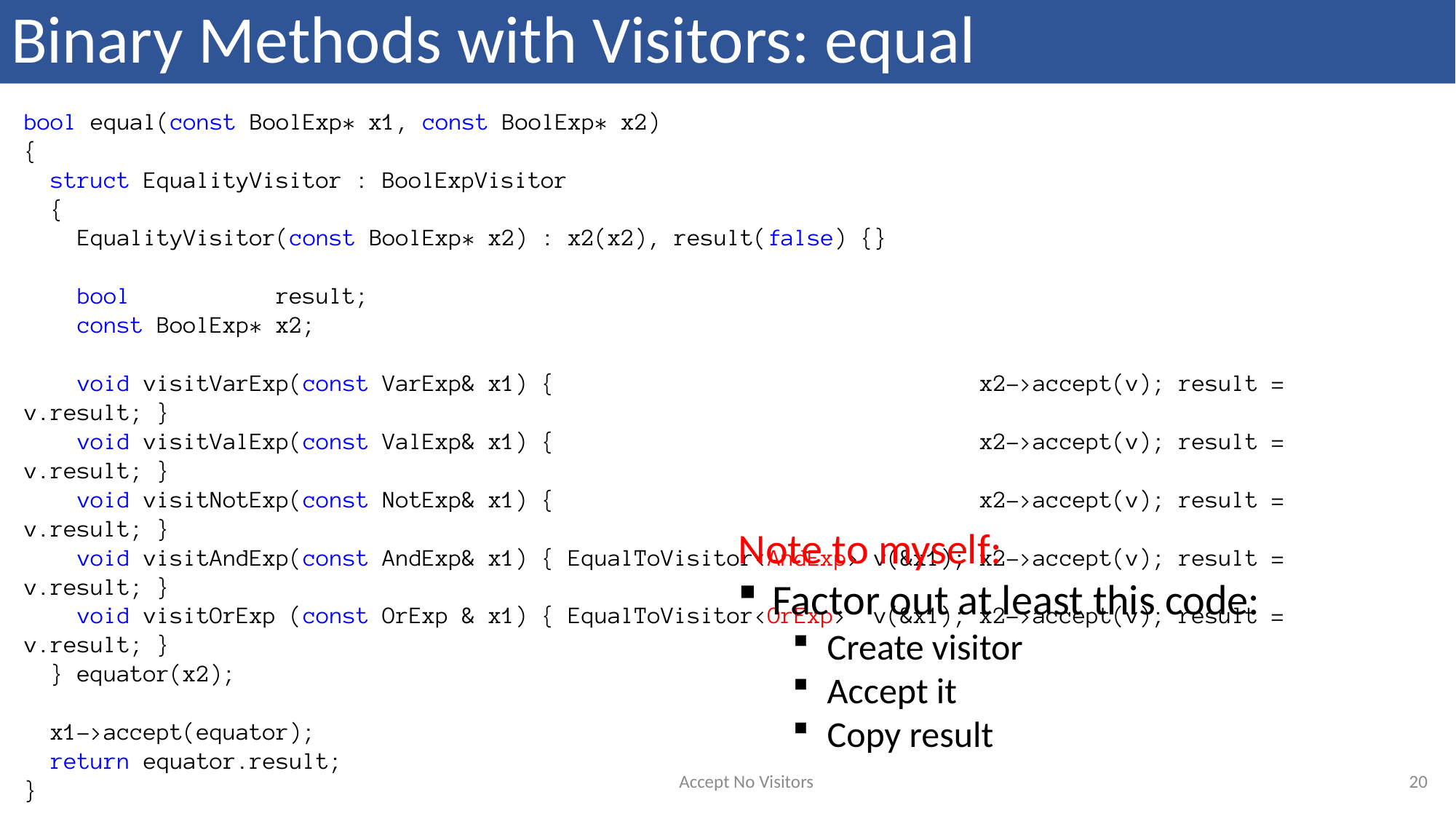

# Binary Methods with Visitors: equal
bool equal(const BoolExp* x1, const BoolExp* x2)
{
  struct EqualityVisitor : BoolExpVisitor
  {
    EqualityVisitor(const BoolExp* x2) : x2(x2), result(false) {}

    bool           result;
    const BoolExp* x2;

    void visitVarExp(const VarExp& x1) { EqualToVisitor<VarExp> v(&x1); x2->accept(v); result = v.result; }
    void visitValExp(const ValExp& x1) { EqualToVisitor<ValExp> v(&x1); x2->accept(v); result = v.result; }
    void visitNotExp(const NotExp& x1) { EqualToVisitor<NotExp> v(&x1); x2->accept(v); result = v.result; }
    void visitAndExp(const AndExp& x1) { EqualToVisitor<AndExp> v(&x1); x2->accept(v); result = v.result; }
    void visitOrExp (const OrExp & x1) { EqualToVisitor<OrExp>  v(&x1); x2->accept(v); result = v.result; }
  } equator(x2);

  x1->accept(equator);
  return equator.result;
}

Note to myself:
Factor out at least this code:
Create visitor
Accept it
Copy result
20
Accept No Visitors